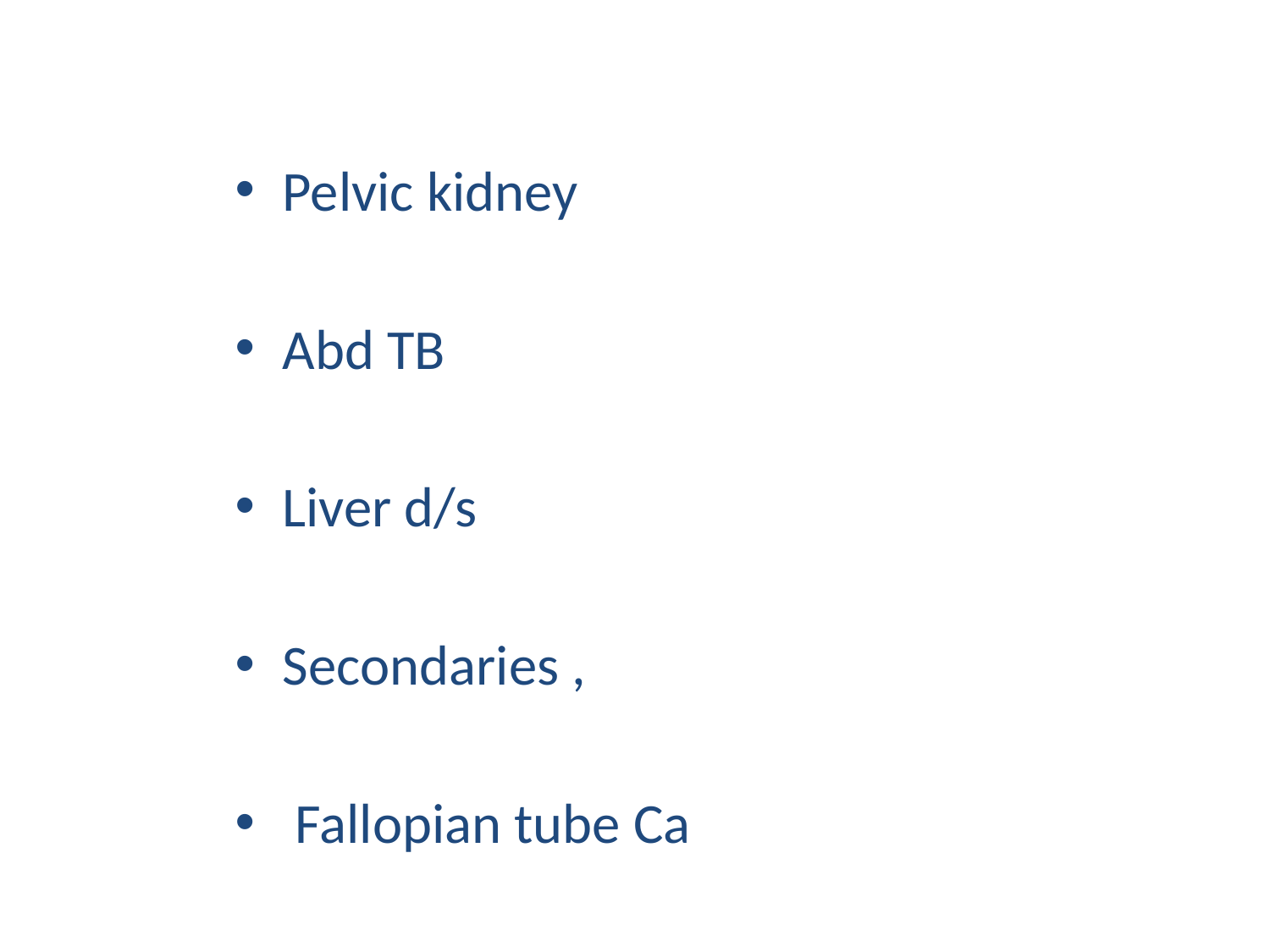

#
Pelvic kidney

Abd TB

Liver d/s

Secondaries ,

 Fallopian tube Ca